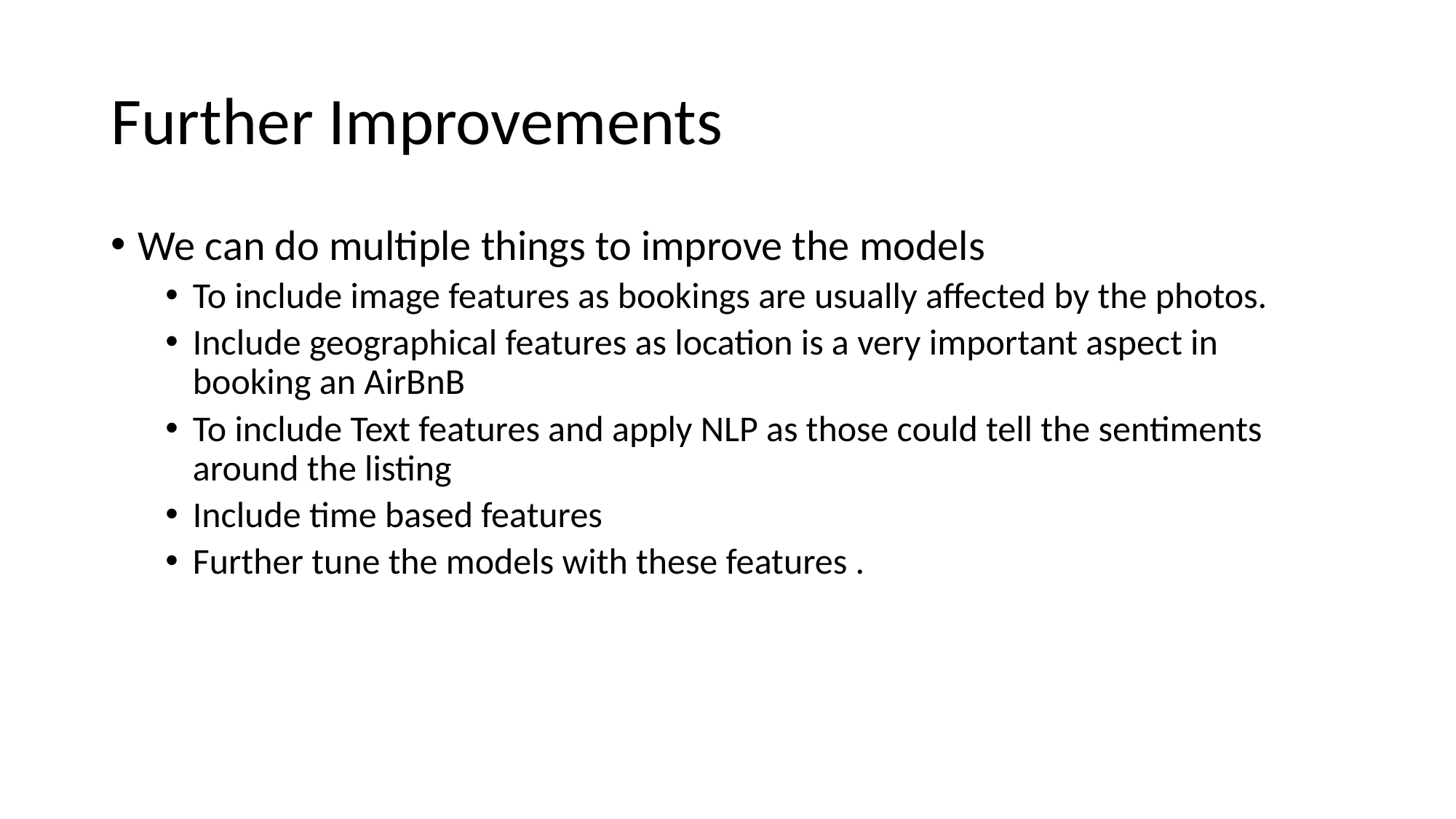

# Further Improvements
We can do multiple things to improve the models
To include image features as bookings are usually affected by the photos.
Include geographical features as location is a very important aspect in booking an AirBnB
To include Text features and apply NLP as those could tell the sentiments around the listing
Include time based features
Further tune the models with these features .